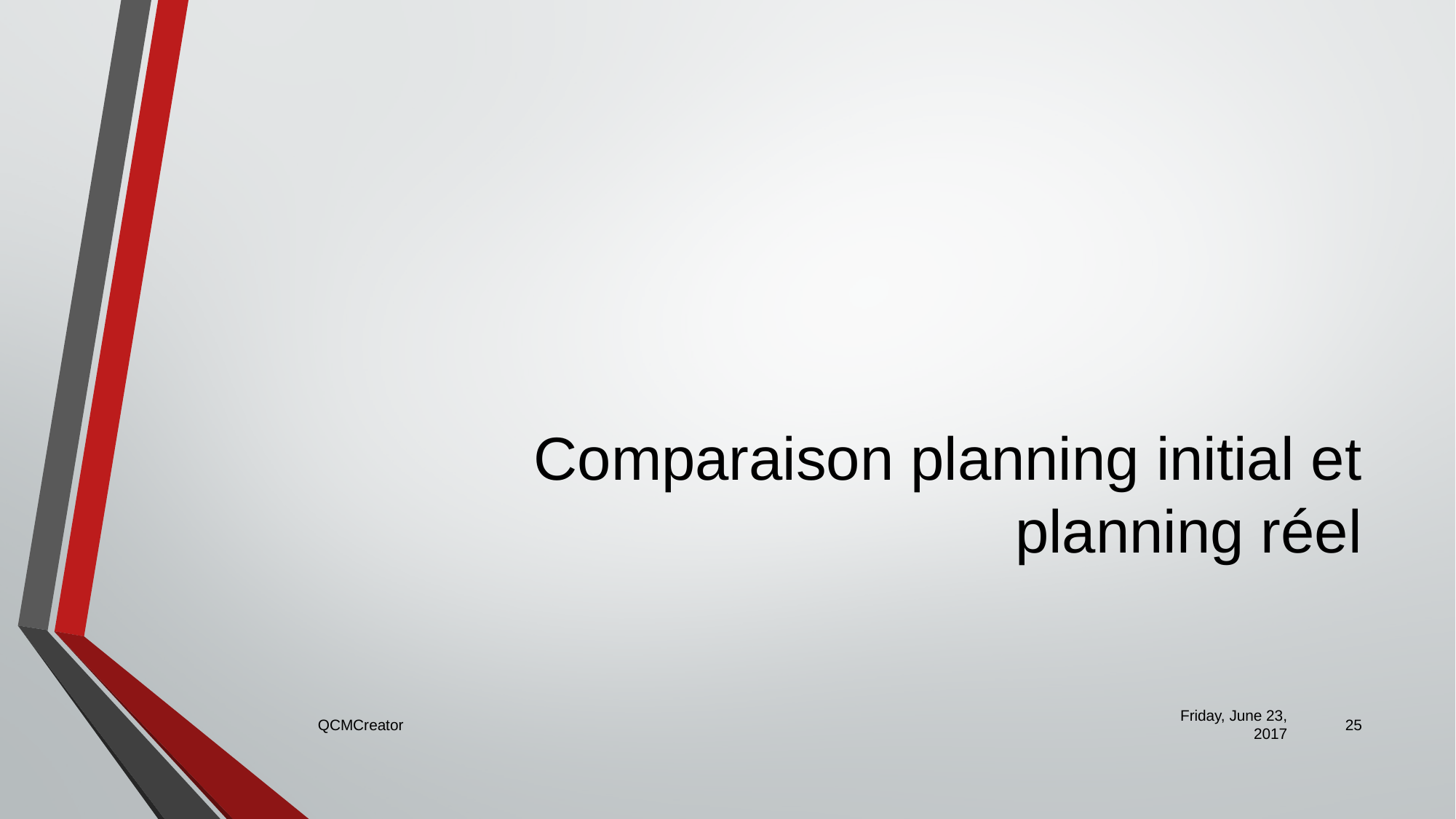

# Comparaison planning initial et planning réel

QCMCreator
Friday, June 23, 2017
25